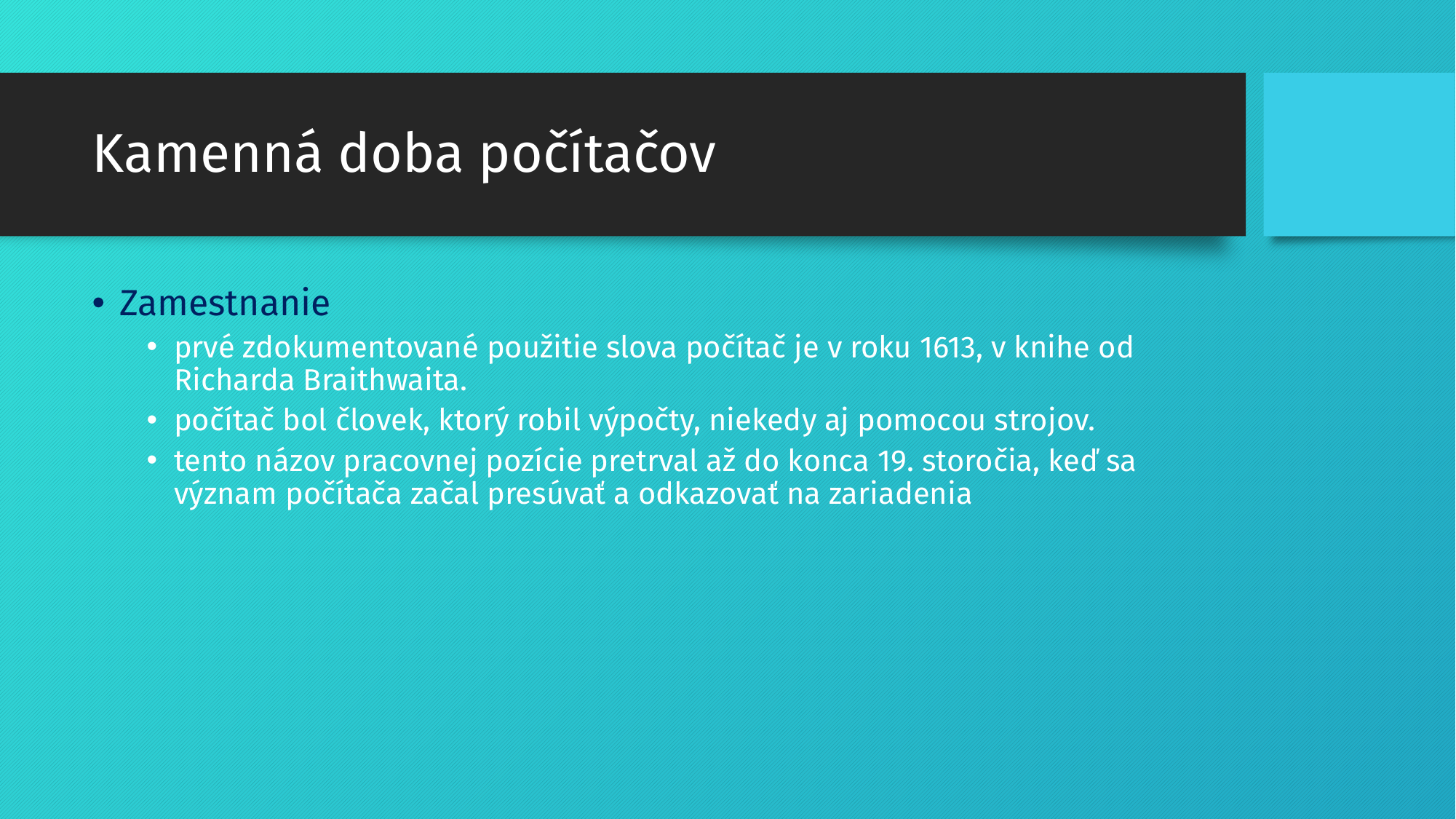

# Kamenná doba počítačov
Zamestnanie
prvé zdokumentované použitie slova počítač je v roku 1613, v knihe od Richarda Braithwaita.
počítač bol človek, ktorý robil výpočty, niekedy aj pomocou strojov.
tento názov pracovnej pozície pretrval až do konca 19. storočia, keď sa význam počítača začal presúvať a odkazovať na zariadenia